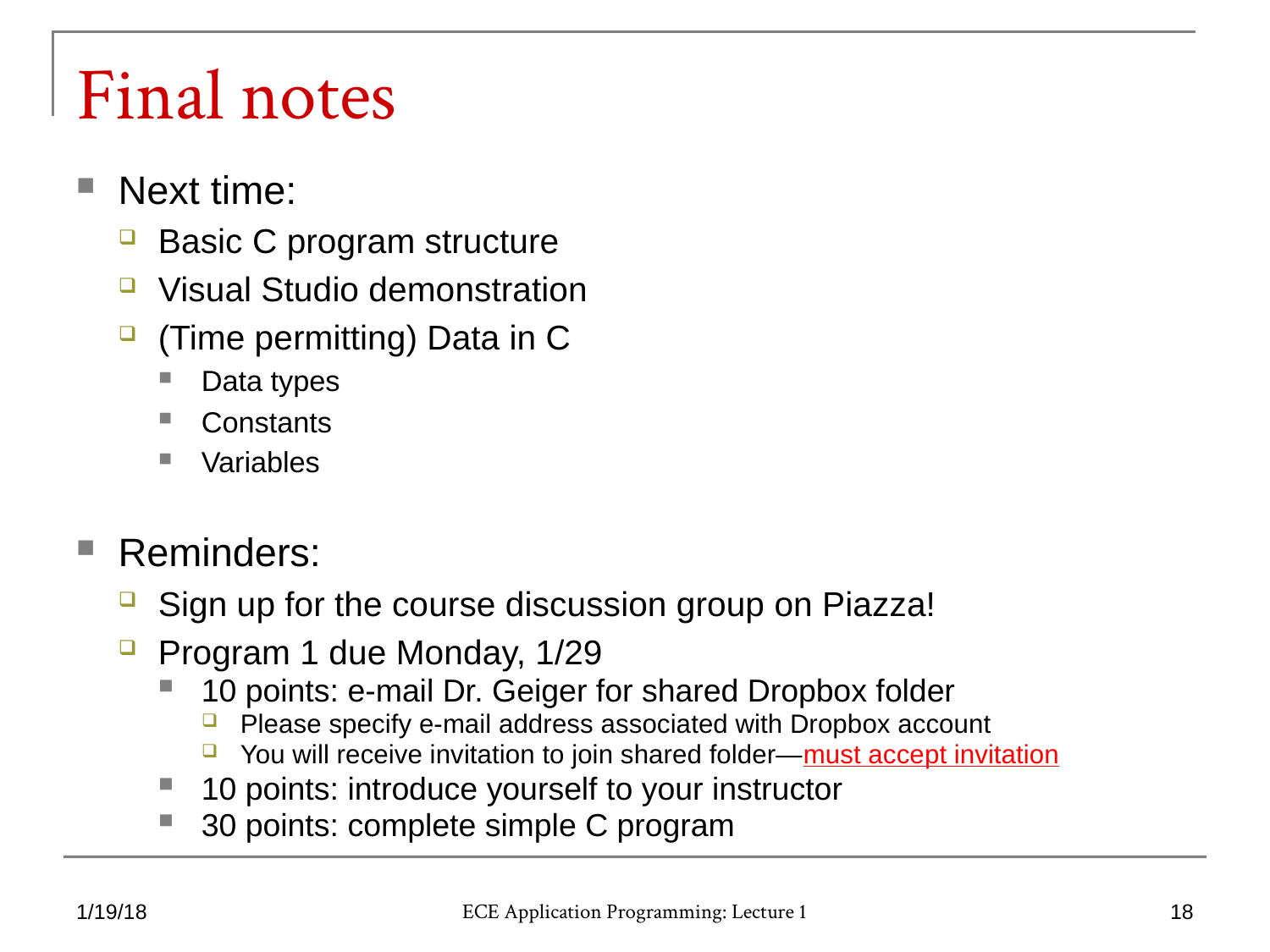

# Final notes
Next time:
Basic C program structure
Visual Studio demonstration
(Time permitting) Data in C
Data types
Constants
Variables

Reminders:
Sign up for the course discussion group on Piazza!
Program 1 due Monday, 1/29
10 points: e-mail Dr. Geiger for shared Dropbox folder
Please specify e-mail address associated with Dropbox account
You will receive invitation to join shared folder—must accept invitation
10 points: introduce yourself to your instructor
30 points: complete simple C program
1/19/18
18
ECE Application Programming: Lecture 1